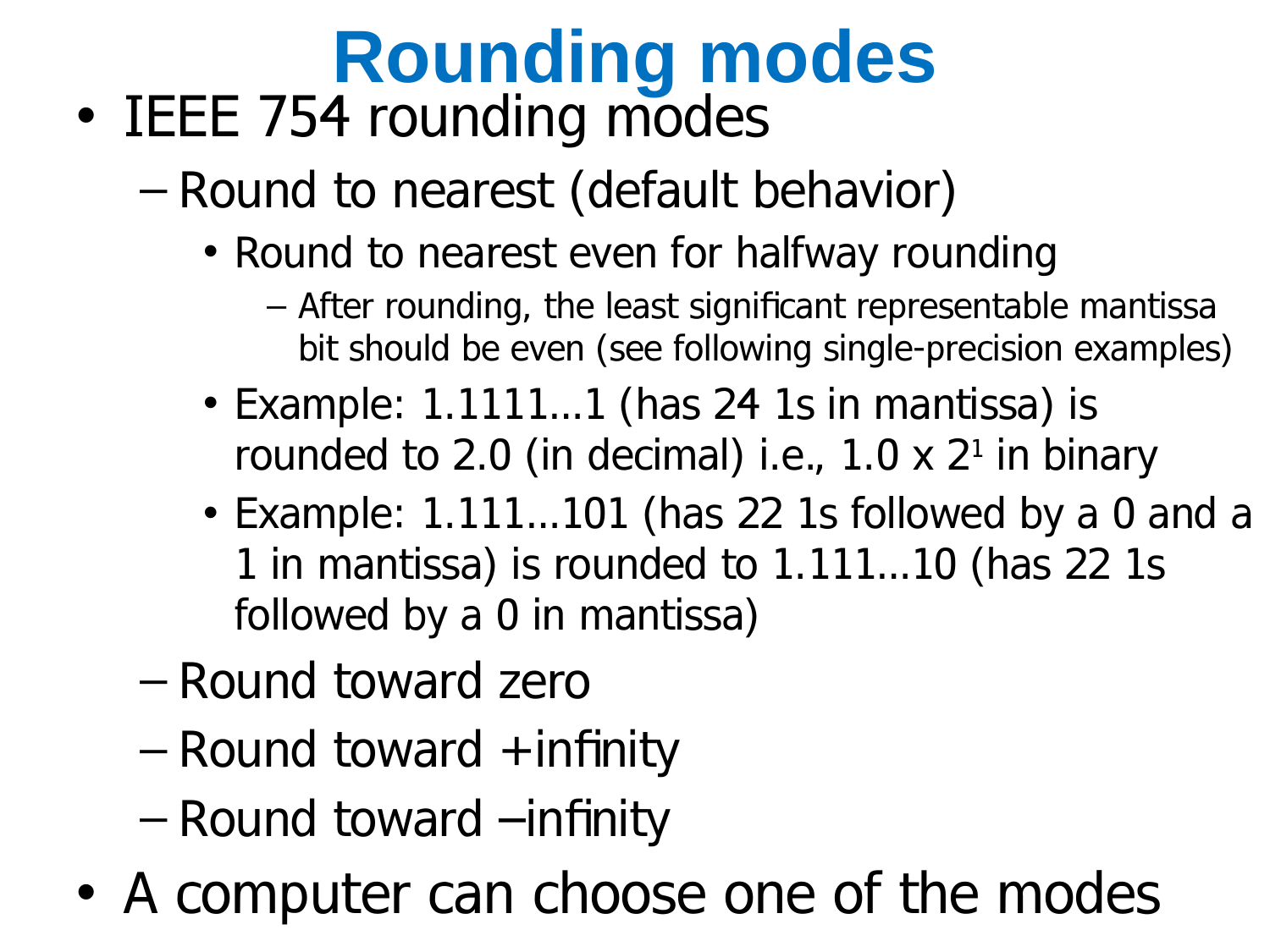

# Rounding modes
IEEE 754 rounding modes
Round to nearest (default behavior)
Round to nearest even for halfway rounding
After rounding, the least significant representable mantissa bit should be even (see following single-precision examples)
Example: 1.1111…1 (has 24 1s in mantissa) is rounded to 2.0 (in decimal) i.e., 1.0 x 21 in binary
Example: 1.111…101 (has 22 1s followed by a 0 and a 1 in mantissa) is rounded to 1.111…10 (has 22 1s followed by a 0 in mantissa)
Round toward zero
Round toward +infinity
Round toward –infinity
A computer can choose one of the modes